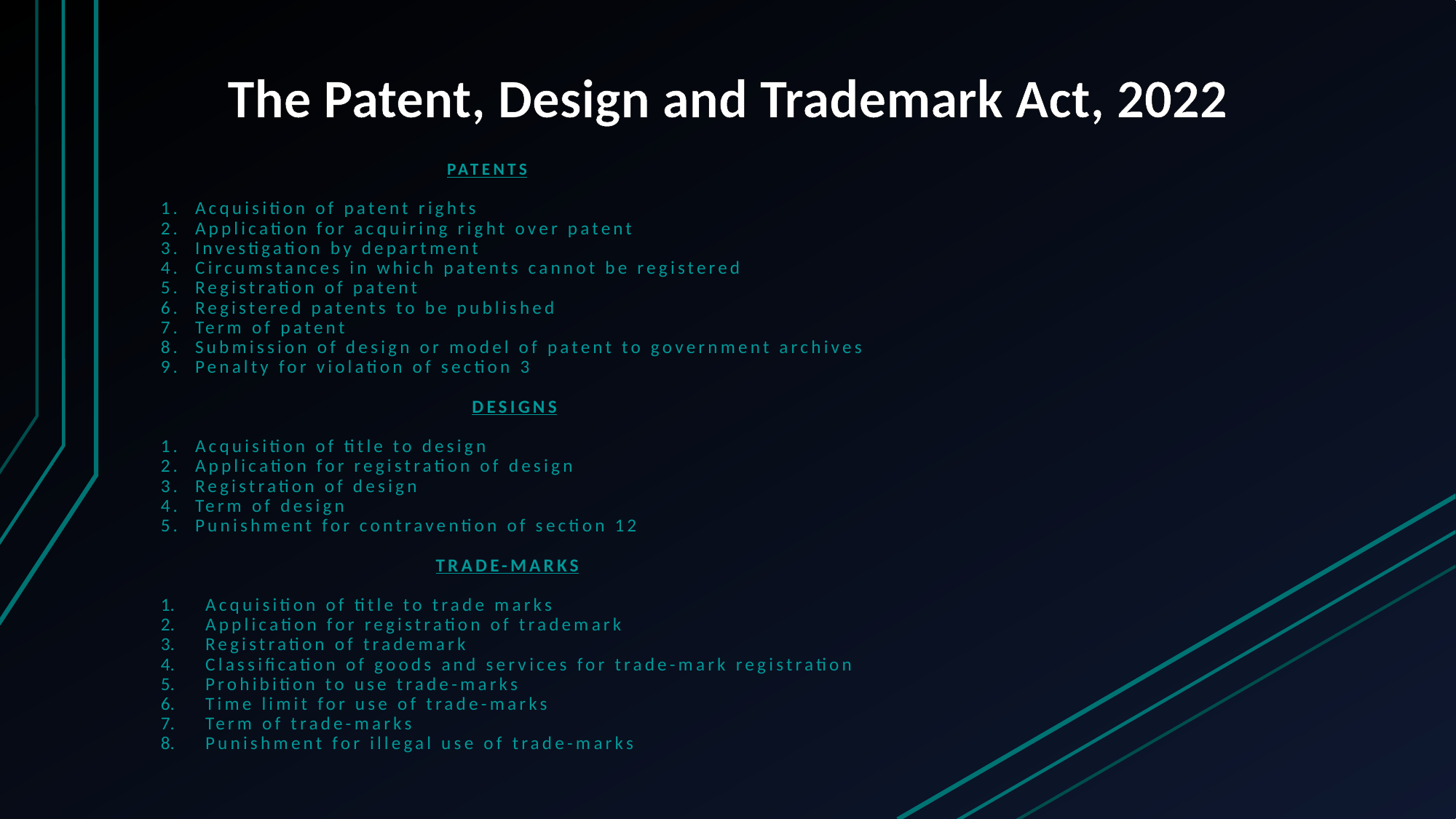

# The Patent, Design and Trademark Act, 2022

                                            Patents

1.  Acquisition of patent rights
2.  Application for acquiring right over patent
3.  Investigation by department
4.  Circumstances in which patents cannot be registered
5.  Registration of patent
6.  Registered patents to be published
7.  Term of patent
8.  Submission of design or model of patent to government archives
9.  Penalty for violation of section 3

                                           Designs

1.  Acquisition of title to design
2.  Application for registration of design
3.  Registration of design
4.  Term of design
5.  Punishment for contravention of section 12

                                      Trade-Marks

Acquisition of title to trade marks
Application for registration of trademark
Registration of trademark
Classification of goods and services for trade-mark registration
Prohibition to use trade-marks
Time limit for use of trade-marks
Term of trade-marks
Punishment for illegal use of trade-marks